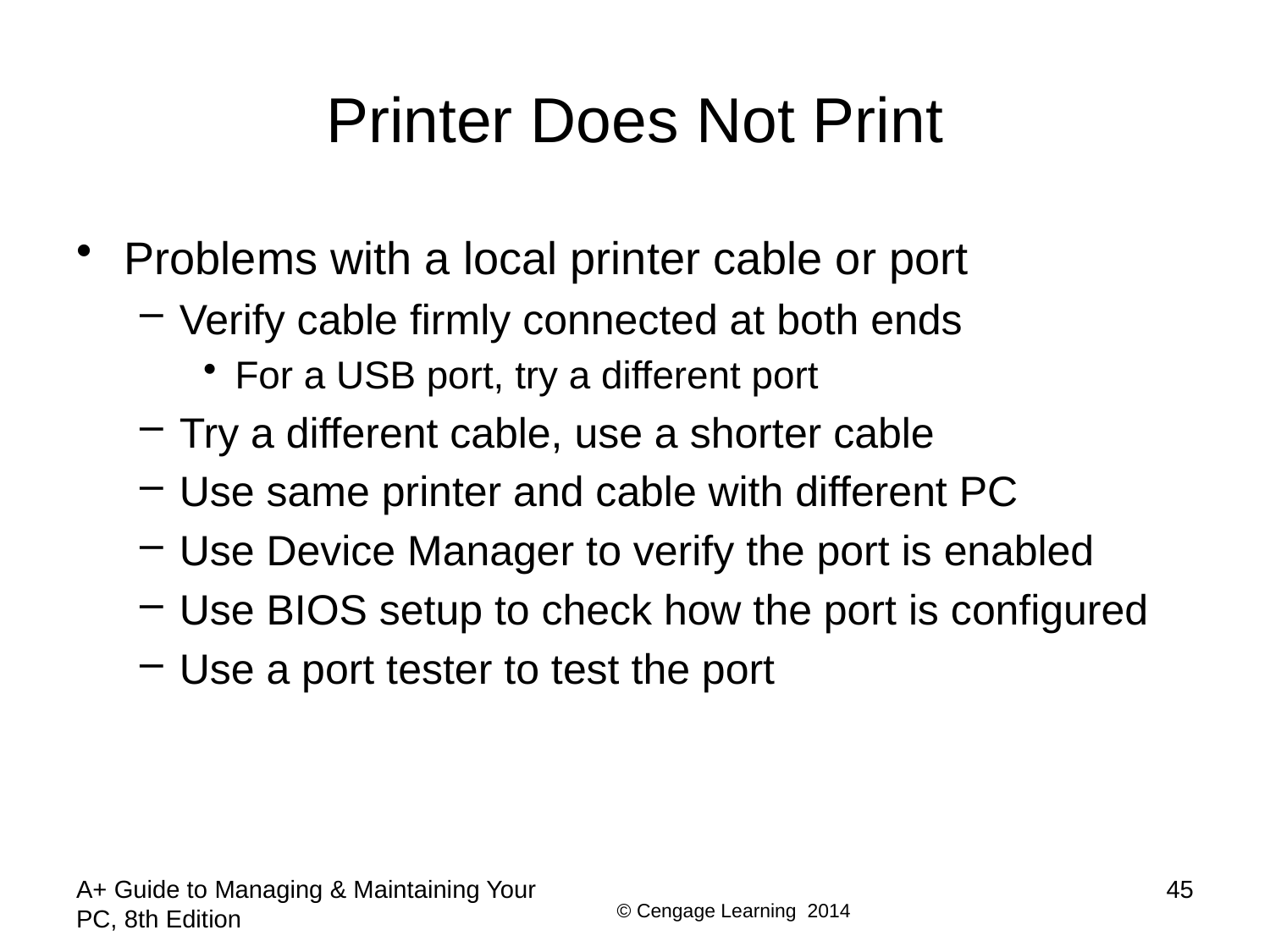

# Printer Does Not Print
Problems with a local printer cable or port
Verify cable firmly connected at both ends
For a USB port, try a different port
Try a different cable, use a shorter cable
Use same printer and cable with different PC
Use Device Manager to verify the port is enabled
Use BIOS setup to check how the port is configured
Use a port tester to test the port
A+ Guide to Managing & Maintaining Your PC, 8th Edition
45